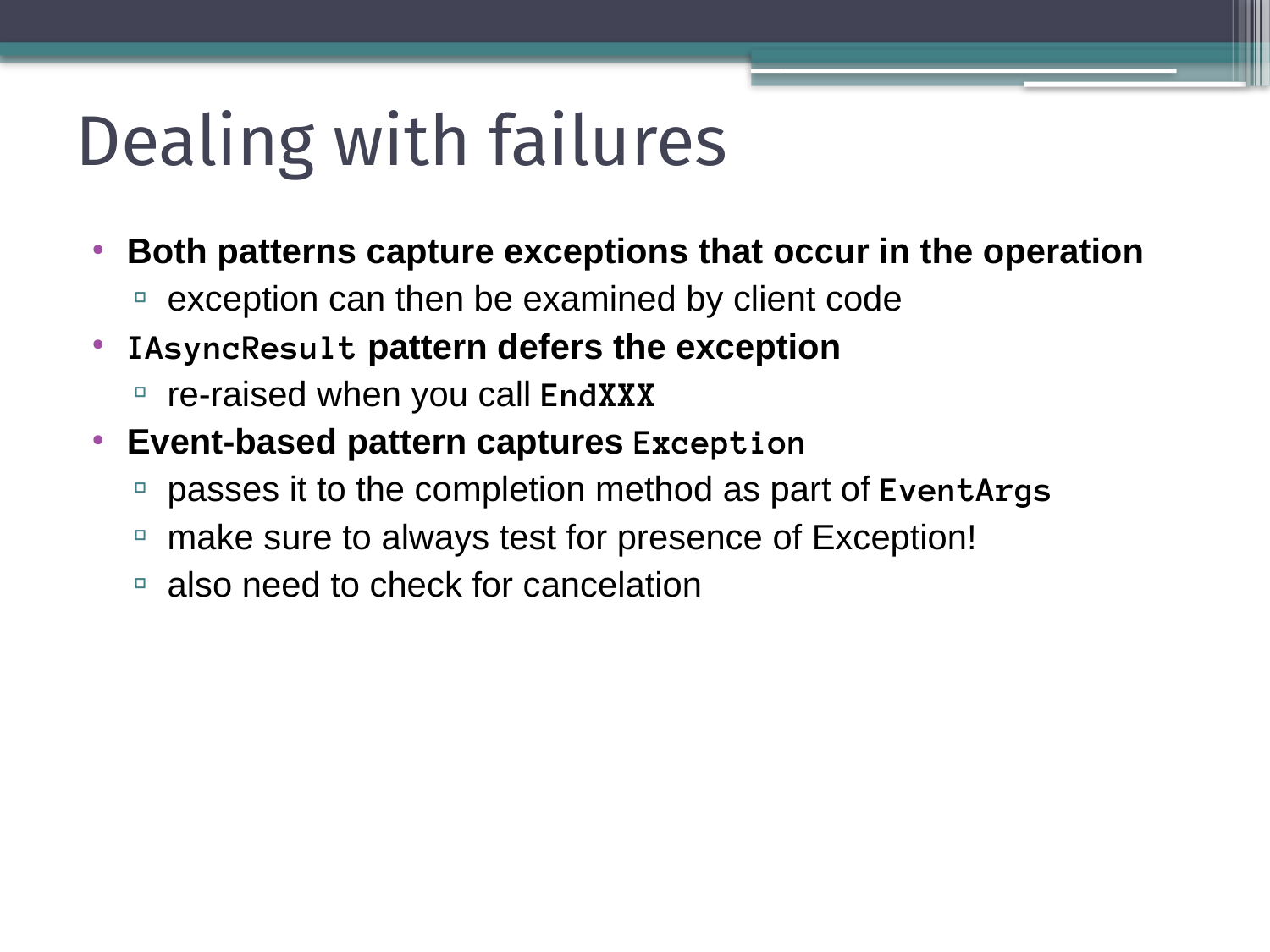

# Dealing with failures
Both patterns capture exceptions that occur in the operation
exception can then be examined by client code
IAsyncResult pattern defers the exception
re-raised when you call EndXXX
Event-based pattern captures Exception
passes it to the completion method as part of EventArgs
make sure to always test for presence of Exception!
also need to check for cancelation